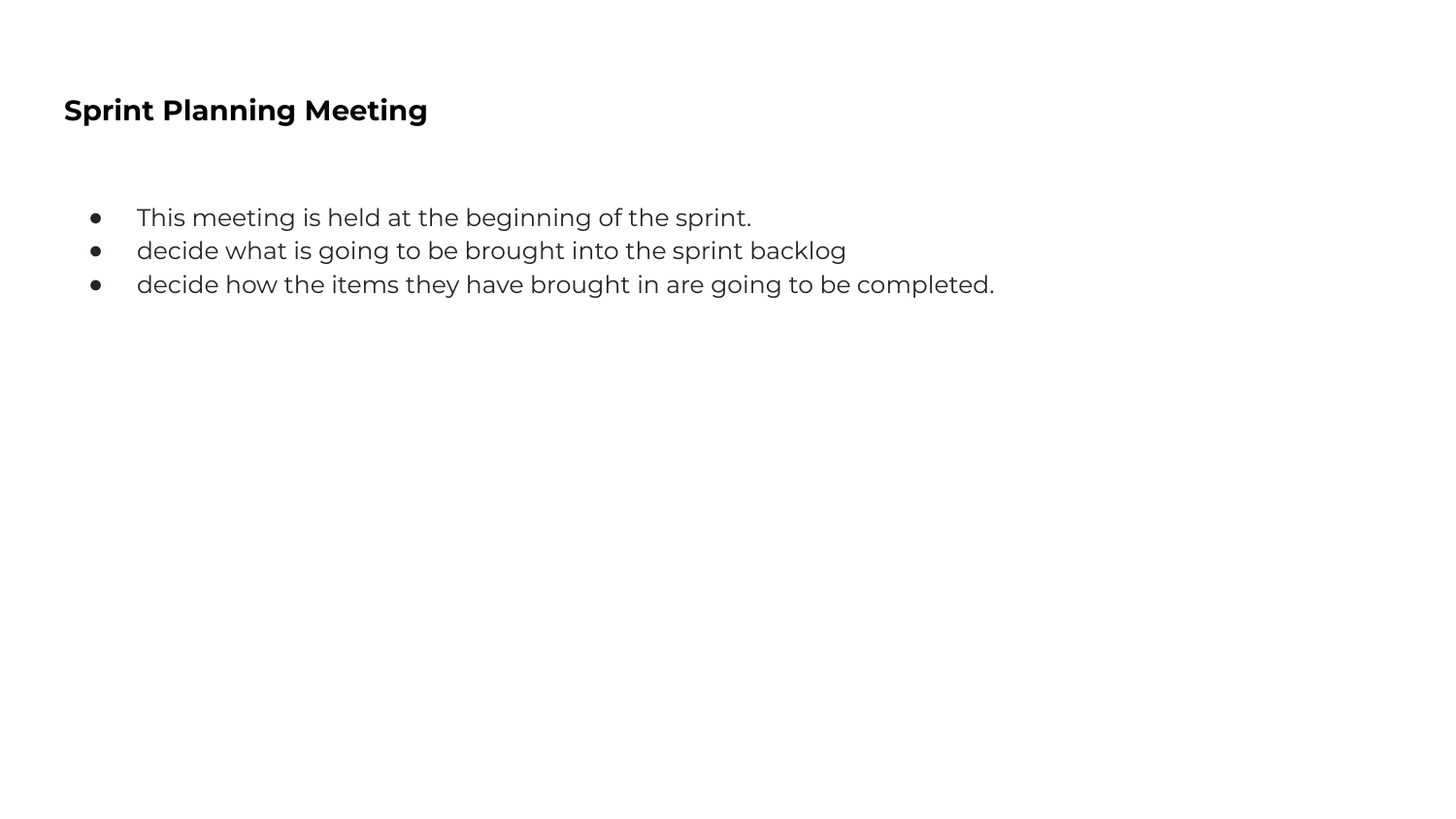

# Sprint Planning Meeting
This meeting is held at the beginning of the sprint.
decide what is going to be brought into the sprint backlog
decide how the items they have brought in are going to be completed.